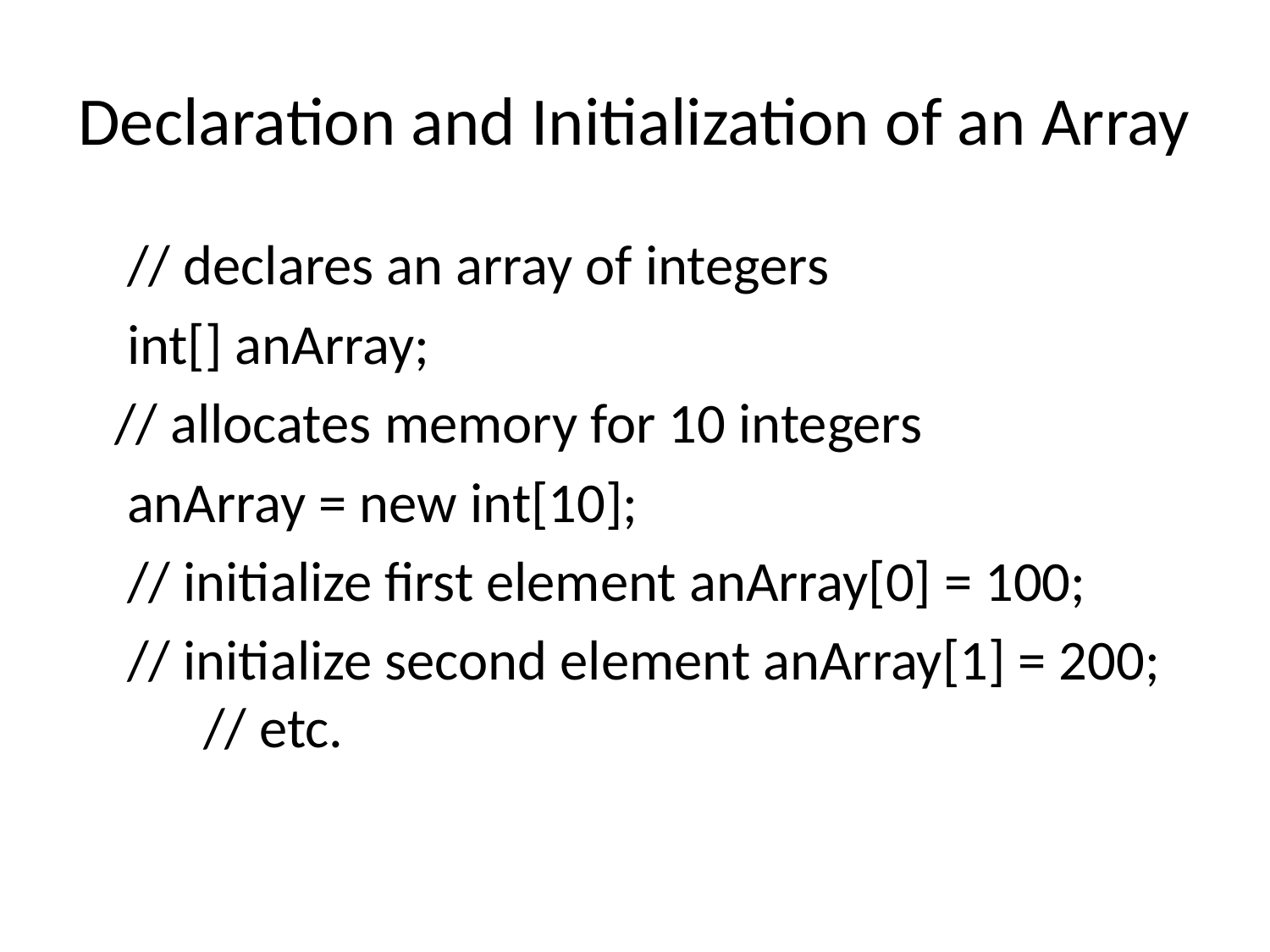

# Declaration and Initialization of an Array
    // declares an array of integers
    int[] anArray;
   // allocates memory for 10 integers
    anArray = new int[10];
    // initialize first element anArray[0] = 100;
    // initialize second element anArray[1] = 200;           	// etc.